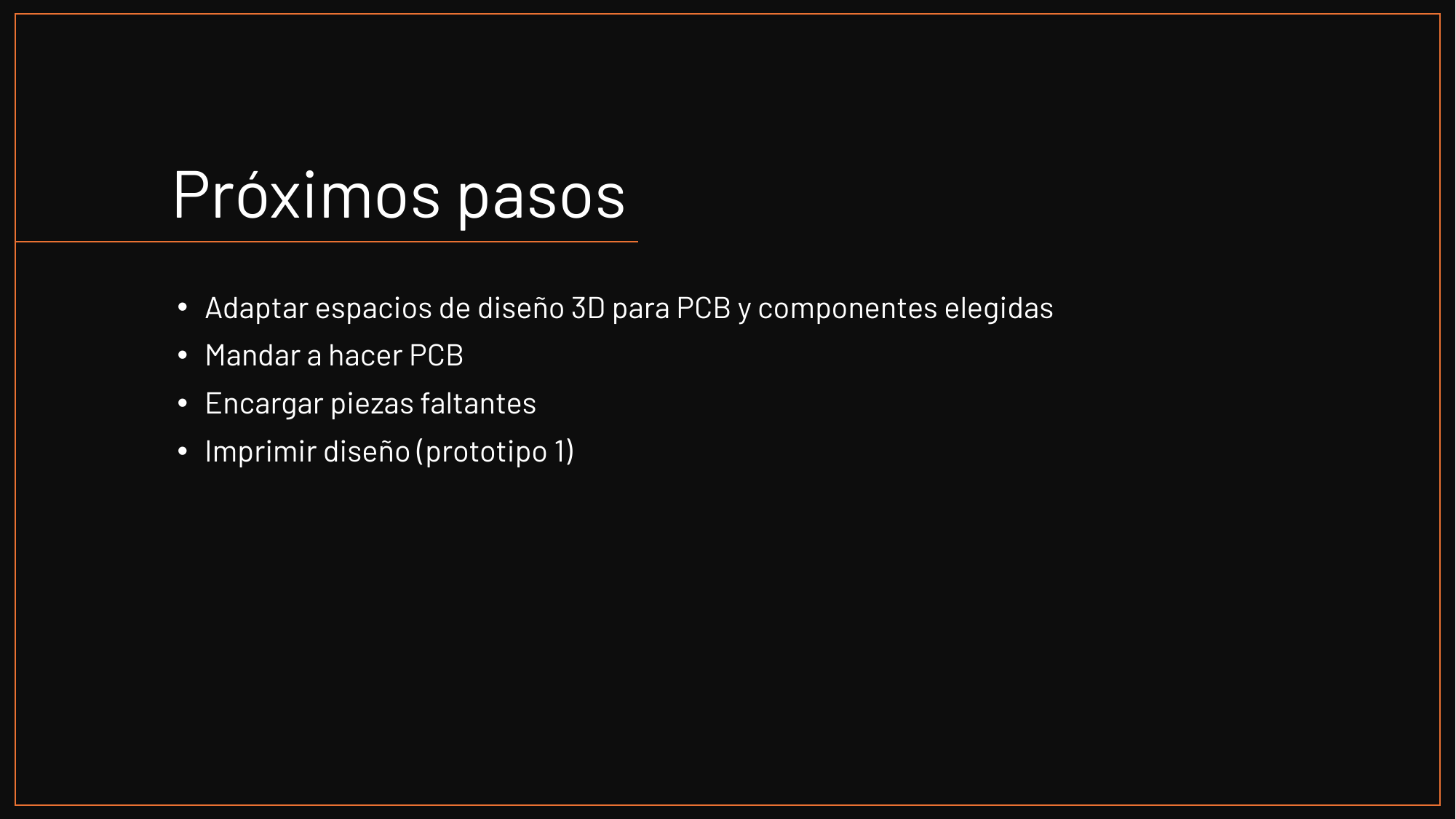

# Próximos pasos
Adaptar espacios de diseño 3D para PCB y componentes elegidas
Mandar a hacer PCB
Encargar piezas faltantes
Imprimir diseño (prototipo 1)